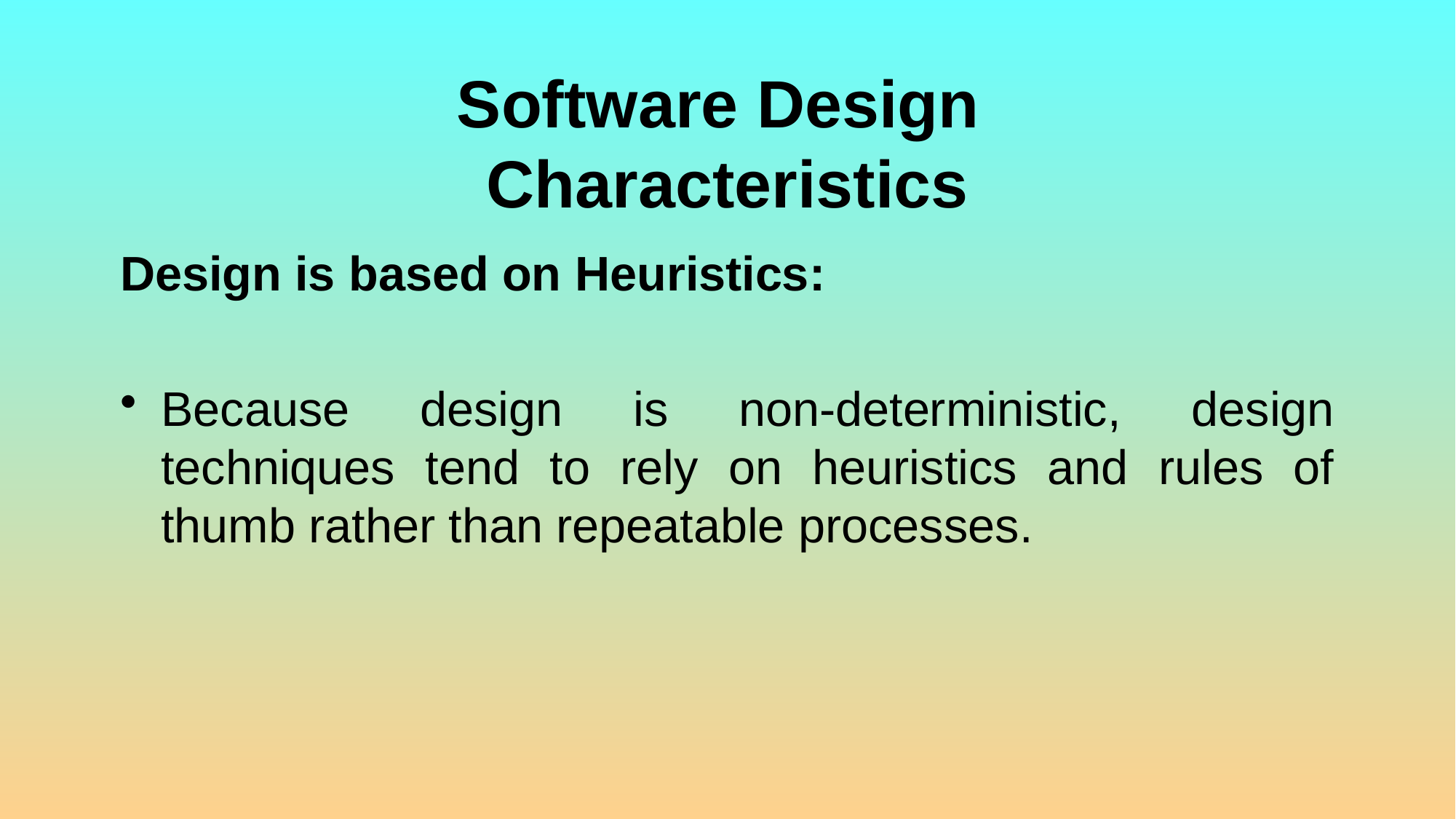

# Software Design Characteristics
Design is based on Heuristics:

Because design is non-deterministic, design techniques tend to rely on heuristics and rules of thumb rather than repeatable processes.